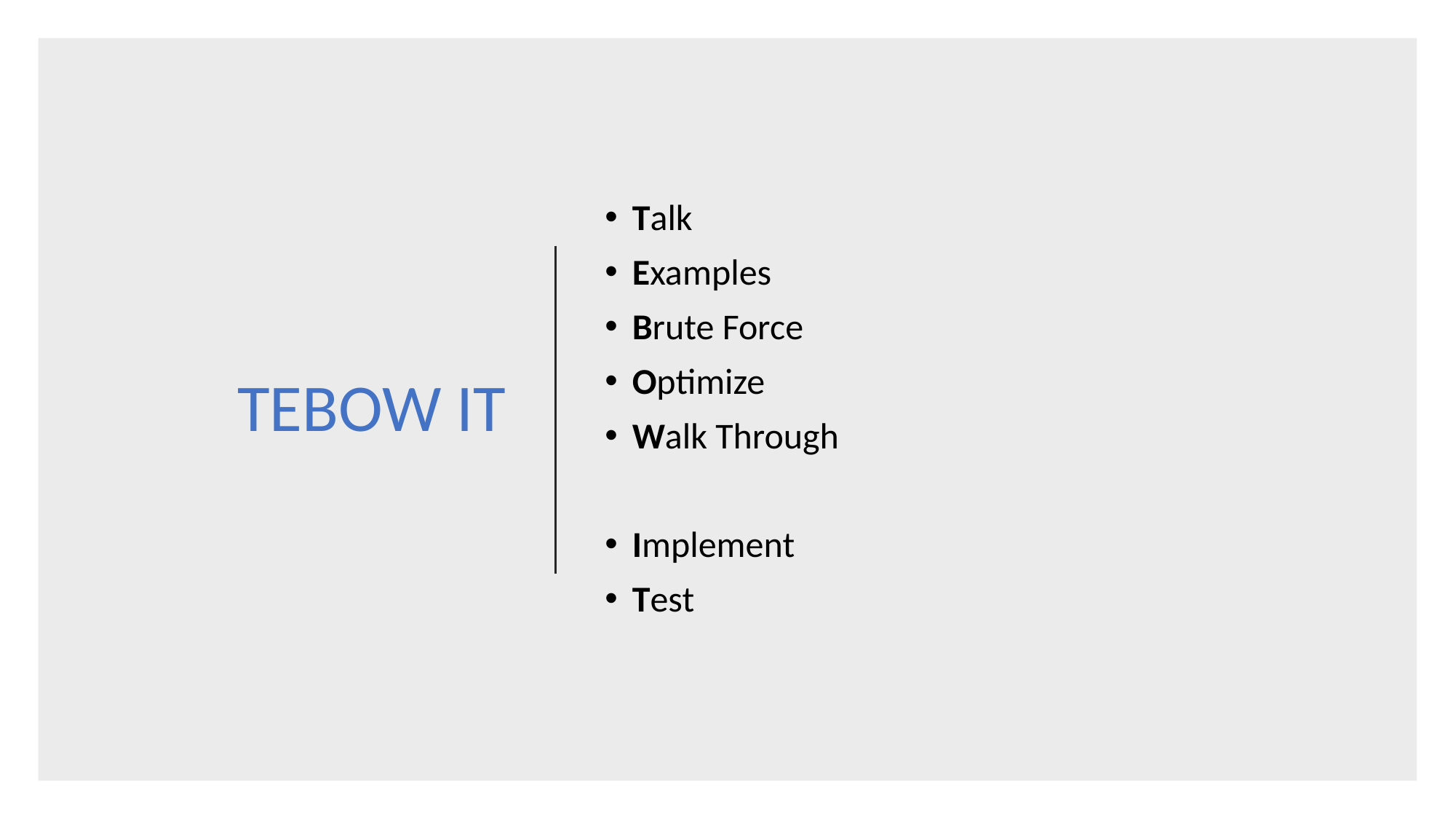

# TEBOW IT
Talk
Examples
Brute Force
Optimize
Walk Through

Implement
Test